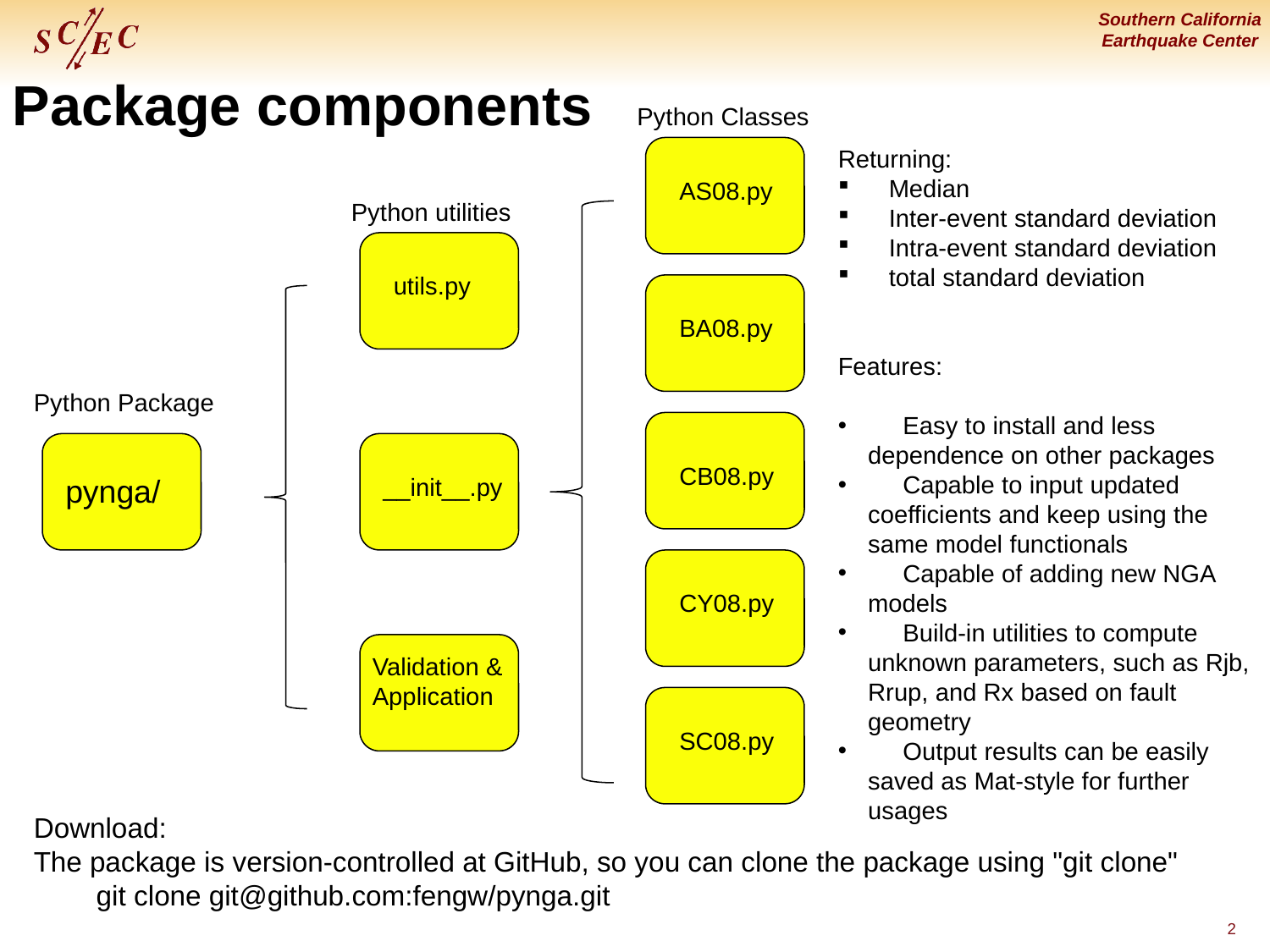

Package components
Python Classes

AS08.py

utils.py

BA08.py

__init__.py
CB08.py
pynga/

CY08.py

Validation & Application

SC08.py
Returning:
   Median
   Inter-event standard deviation
   Intra-event standard deviation
   total standard deviation

Features:

     Easy to install and less dependence on other packages
     Capable to input updated coefficients and keep using the same model functionals
     Capable of adding new NGA models
     Build-in utilities to compute unknown parameters, such as Rjb, Rrup, and Rx based on fault geometry
     Output results can be easily saved as Mat-style for further usages

Python utilities
Python Package
Download:
The package is version-controlled at GitHub, so you can clone the package using "git clone"
        git clone git@github.com:fengw/pynga.git
2